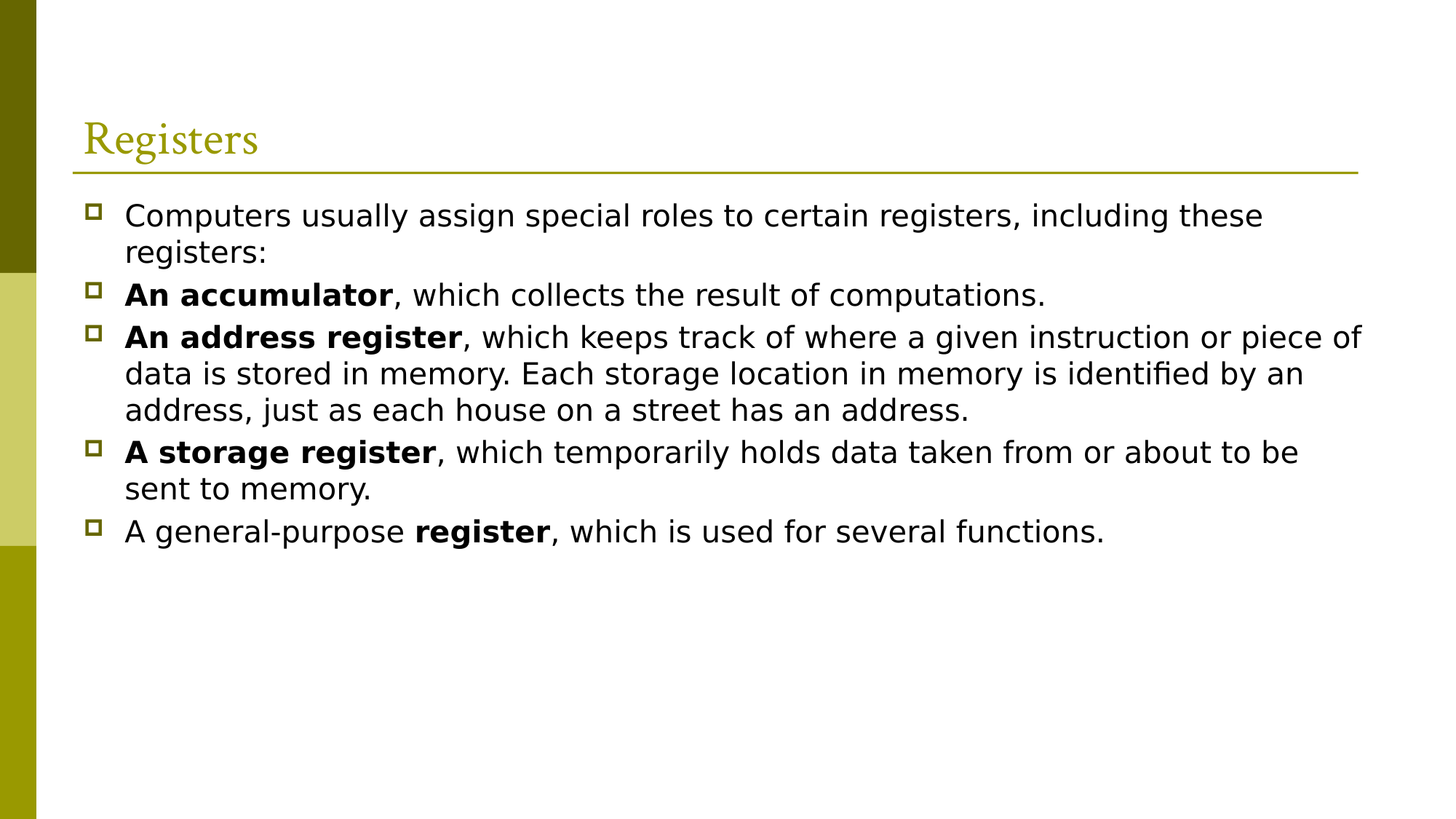

# Registers
Computers usually assign special roles to certain registers, including these registers:
An accumulator, which collects the result of computations.
An address register, which keeps track of where a given instruction or piece of data is stored in memory. Each storage location in memory is identified by an address, just as each house on a street has an address.
A storage register, which temporarily holds data taken from or about to be sent to memory.
A general-purpose register, which is used for several functions.